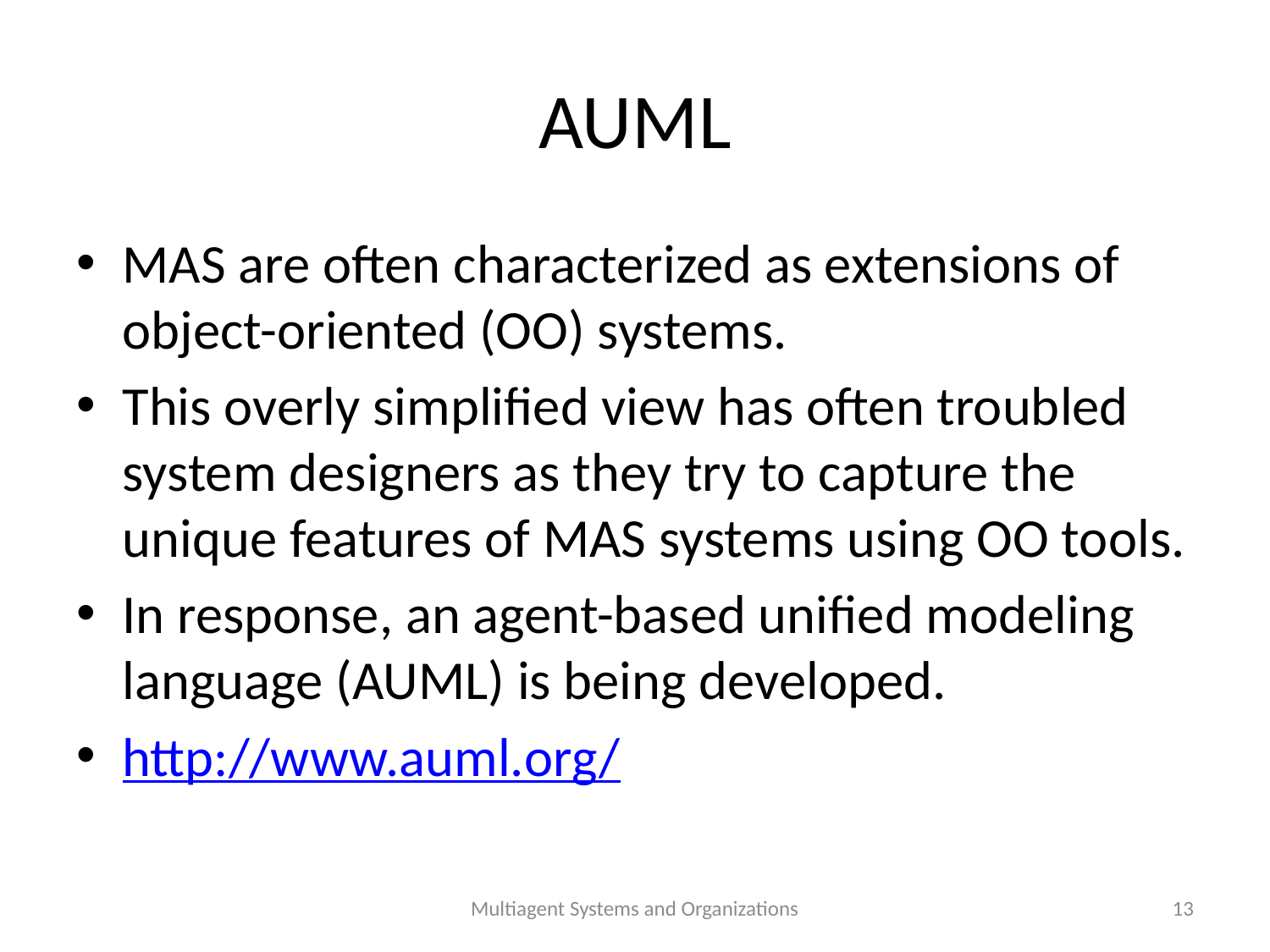

# AUML
MAS are often characterized as extensions of object-oriented (OO) systems.
This overly simplified view has often troubled
system designers as they try to capture the unique features of MAS systems using OO tools.
In response, an agent-based unified modeling
language (AUML) is being developed.
http://www.auml.org/

Multiagent Systems and Organizations
13